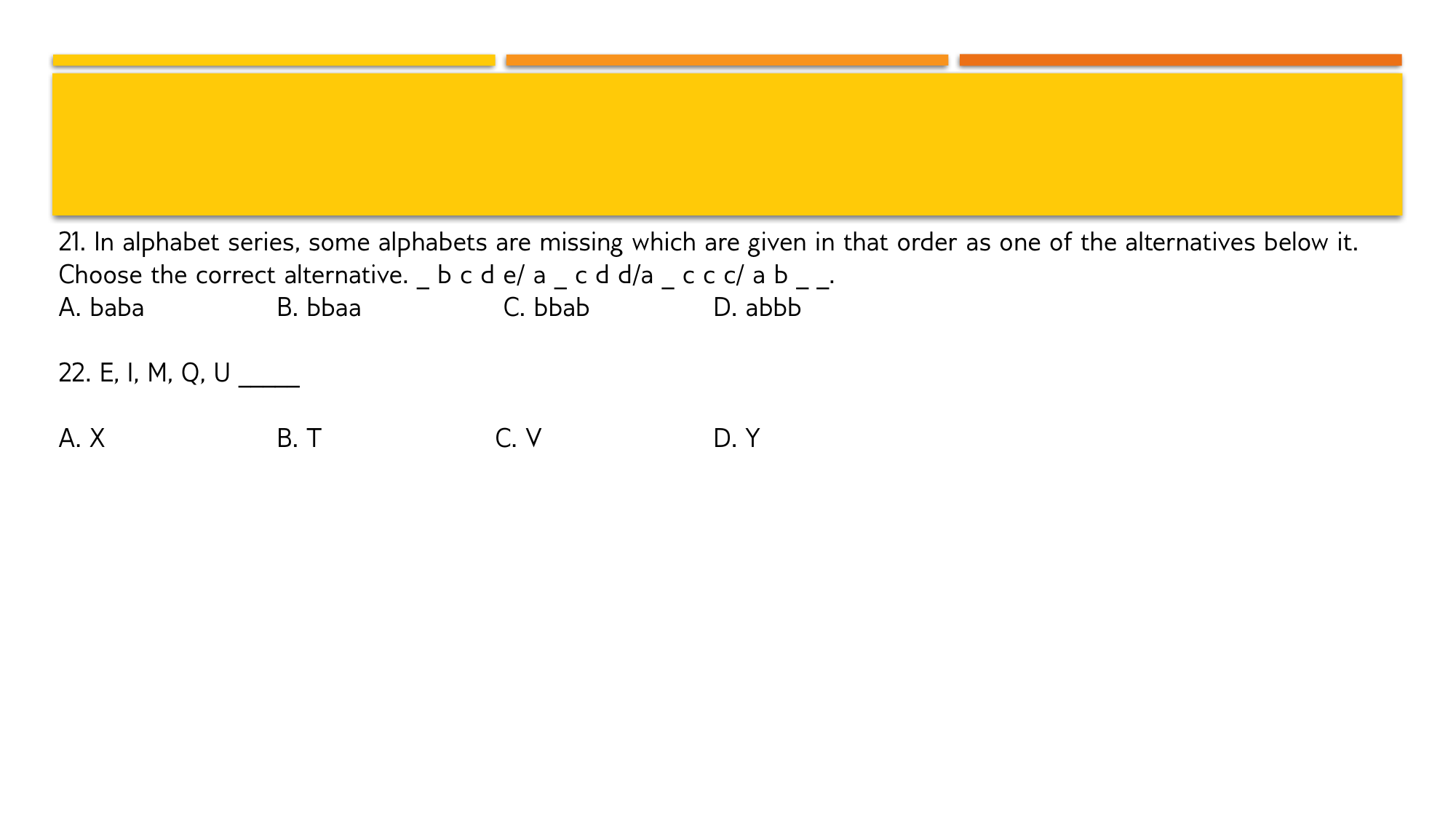

#
21. In alphabet series, some alphabets are missing which are given in that order as one of the alternatives below it. Choose the correct alternative. _ b c d e/ a _ c d d/a _ c c c/ a b _ _.
A. baba 		B. bbaa		 C. bbab 		D. abbb

22. E, I, M, Q, U _____

A. X 		B. T 		C. V 		D. Y